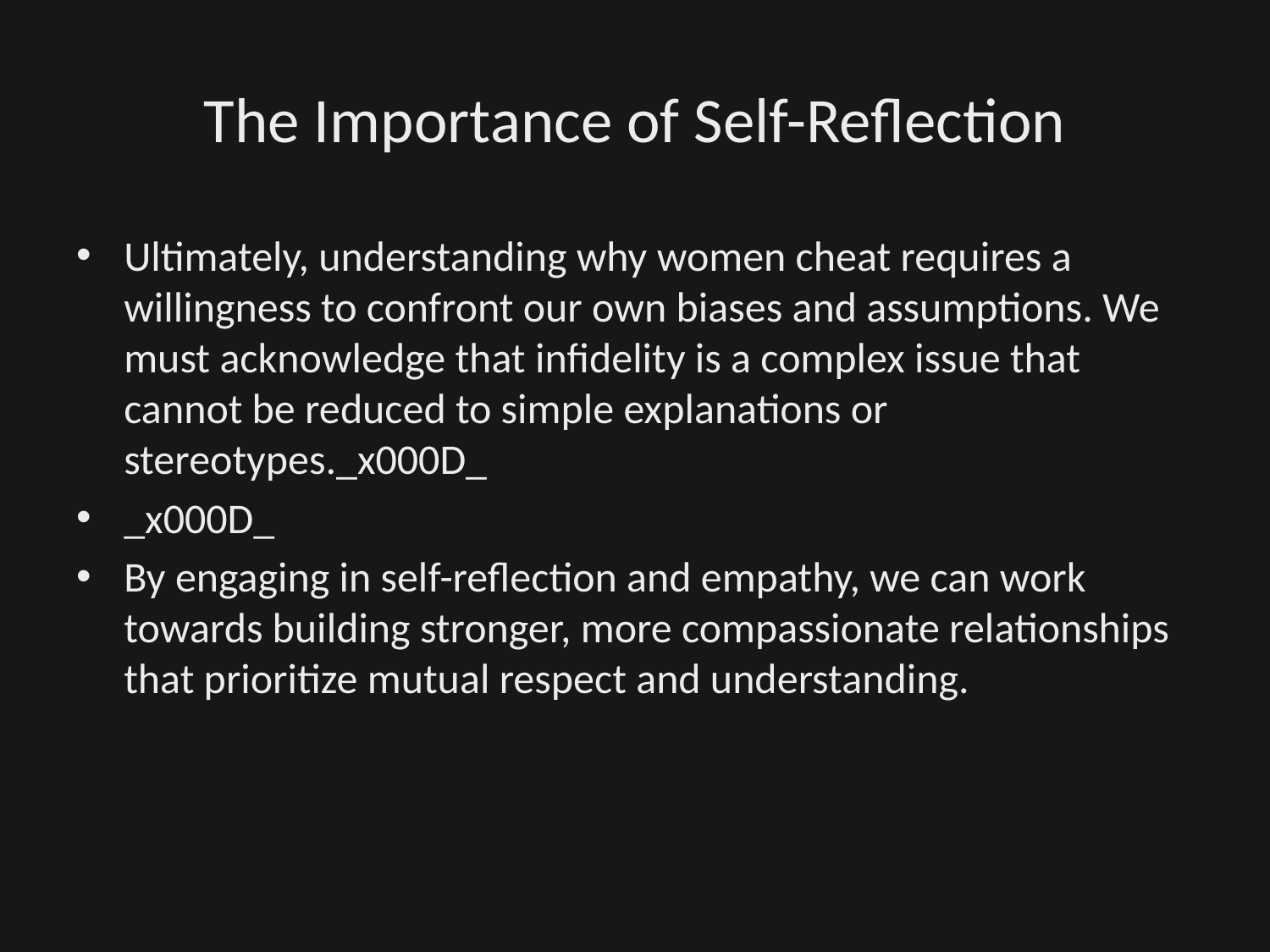

# The Importance of Self-Reflection
Ultimately, understanding why women cheat requires a willingness to confront our own biases and assumptions. We must acknowledge that infidelity is a complex issue that cannot be reduced to simple explanations or stereotypes._x000D_
_x000D_
By engaging in self-reflection and empathy, we can work towards building stronger, more compassionate relationships that prioritize mutual respect and understanding.